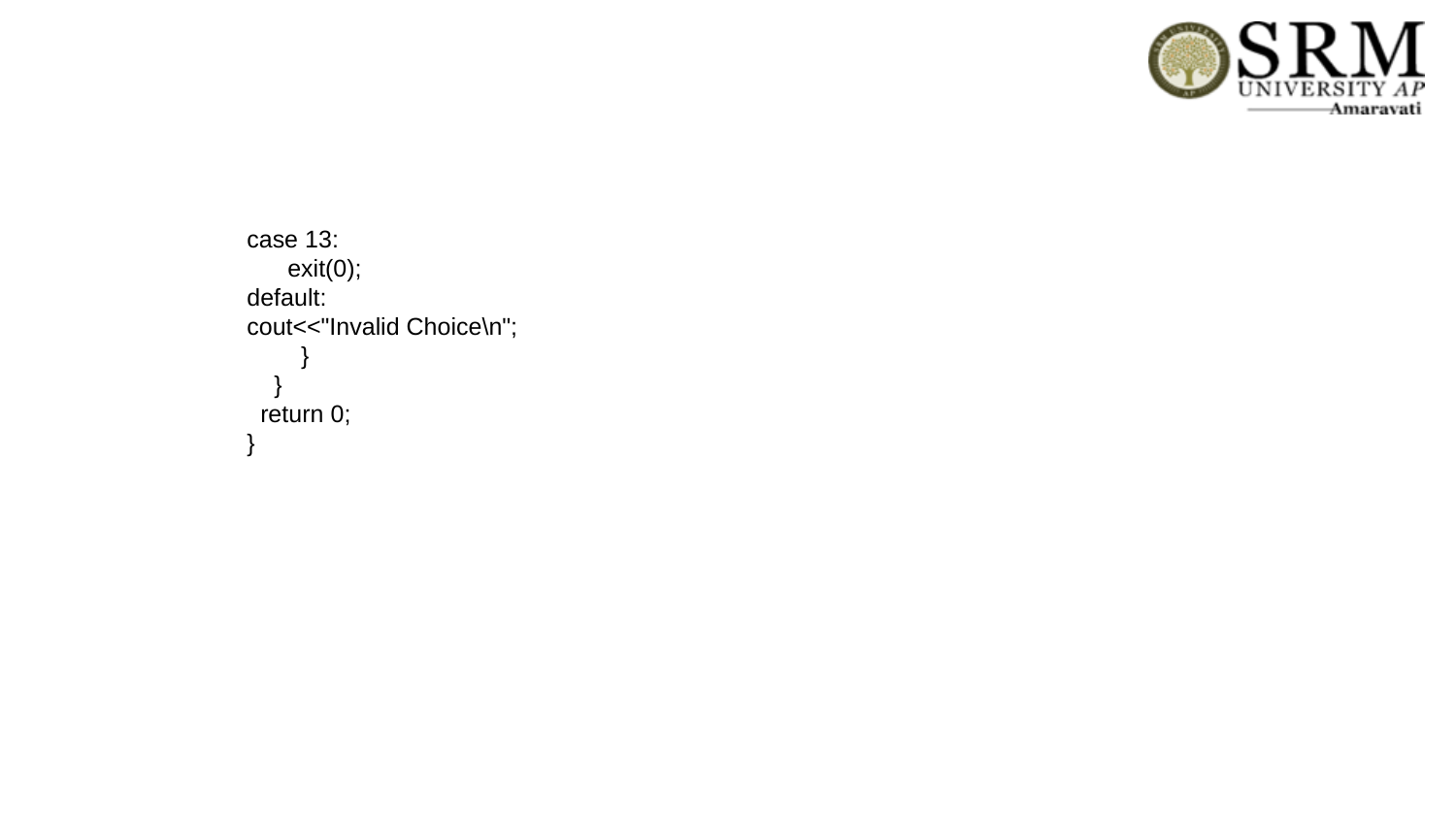

case 13:
      exit(0);
default:
cout<<"Invalid Choice\n";
        }
    }
  return 0;
}